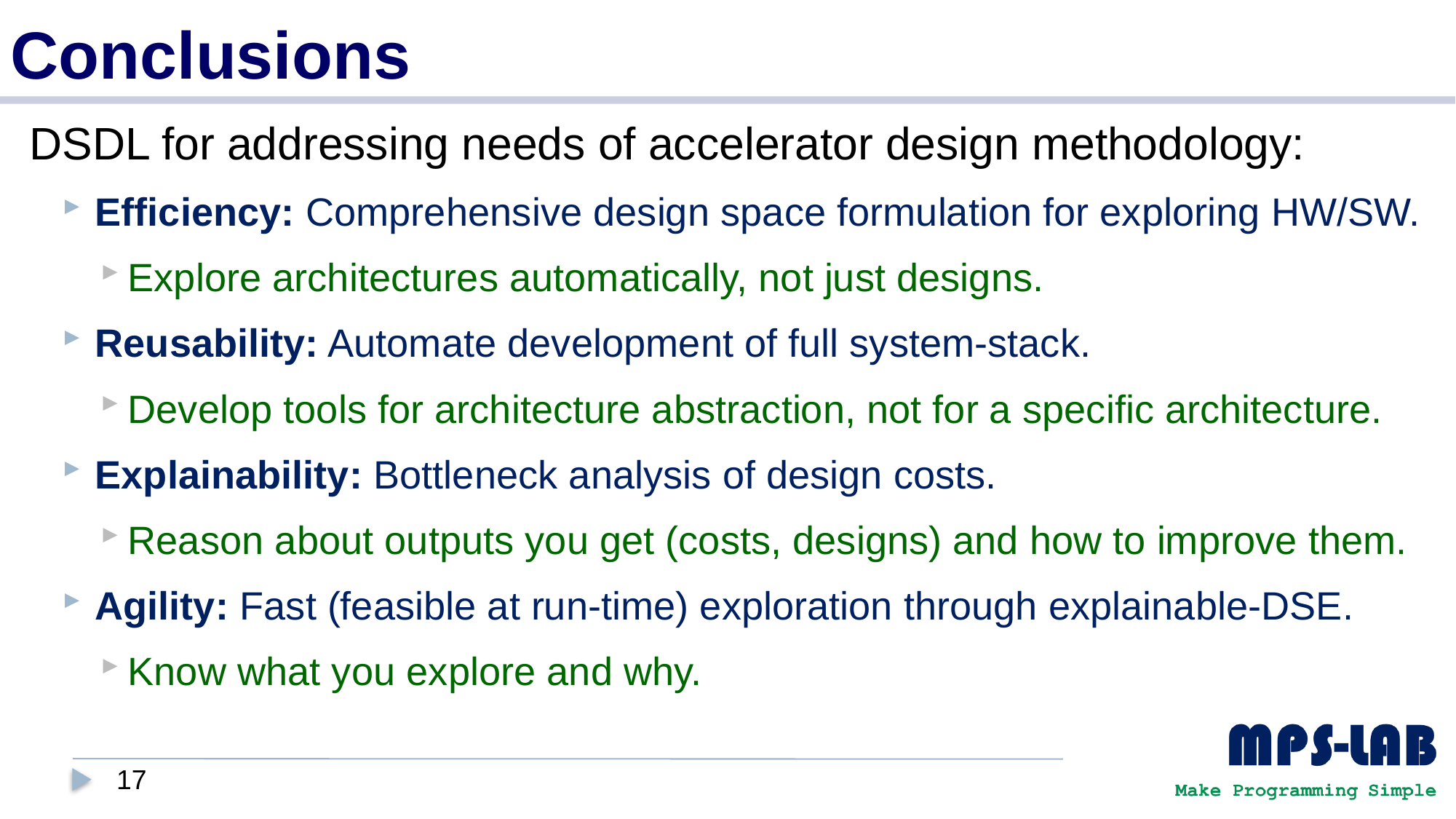

# Conclusions
DSDL for addressing needs of accelerator design methodology:
Efficiency: Comprehensive design space formulation for exploring HW/SW.
Explore architectures automatically, not just designs.
Reusability: Automate development of full system-stack.
Develop tools for architecture abstraction, not for a specific architecture.
Explainability: Bottleneck analysis of design costs.
Reason about outputs you get (costs, designs) and how to improve them.
Agility: Fast (feasible at run-time) exploration through explainable-DSE.
Know what you explore and why.
17